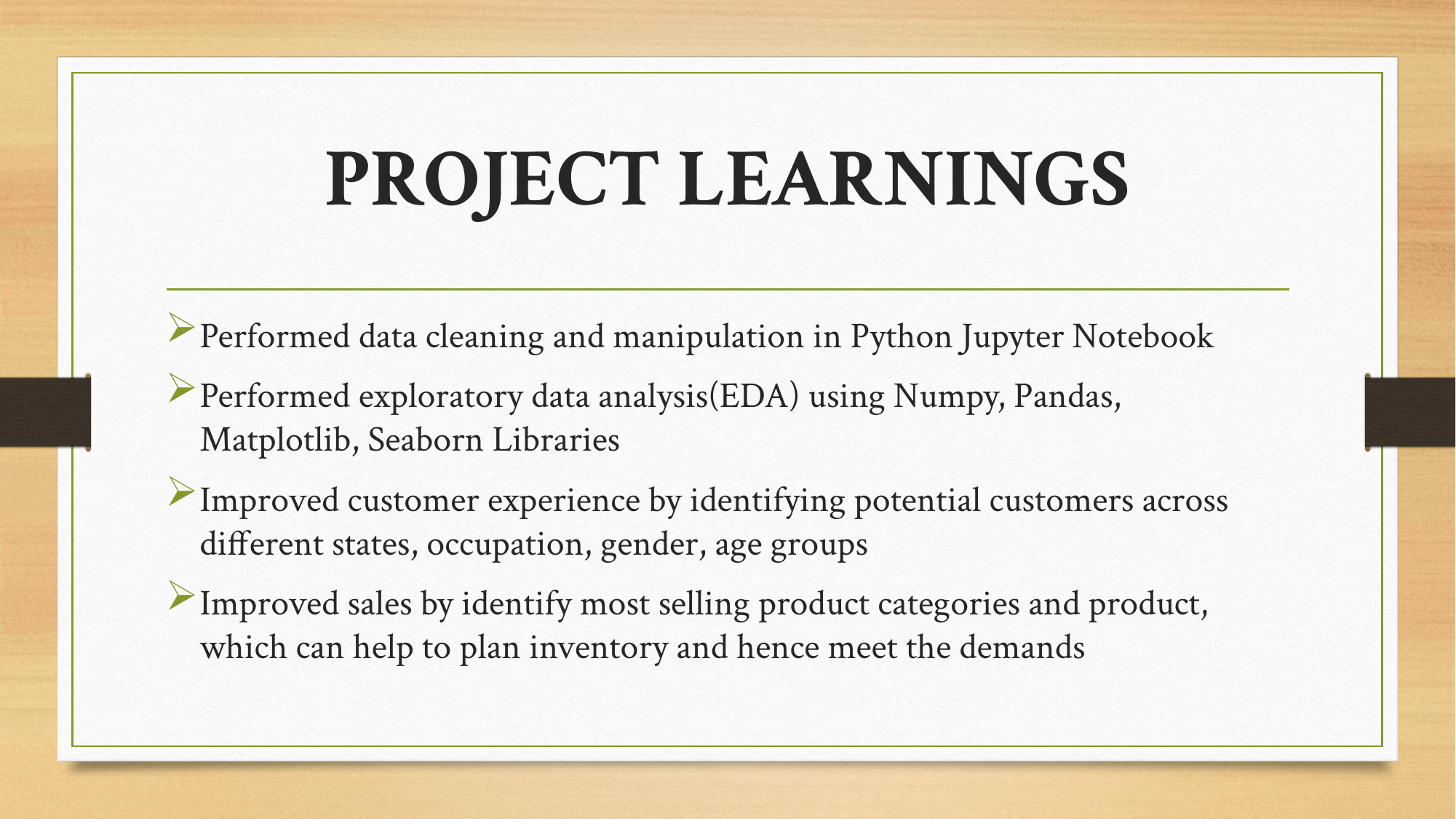

# PROJECT LEARNINGS
Performed data cleaning and manipulation in Python Jupyter Notebook
Performed exploratory data analysis(EDA) using Numpy, Pandas, Matplotlib, Seaborn Libraries
Improved customer experience by identifying potential customers across different states, occupation, gender, age groups
Improved sales by identify most selling product categories and product, which can help to plan inventory and hence meet the demands